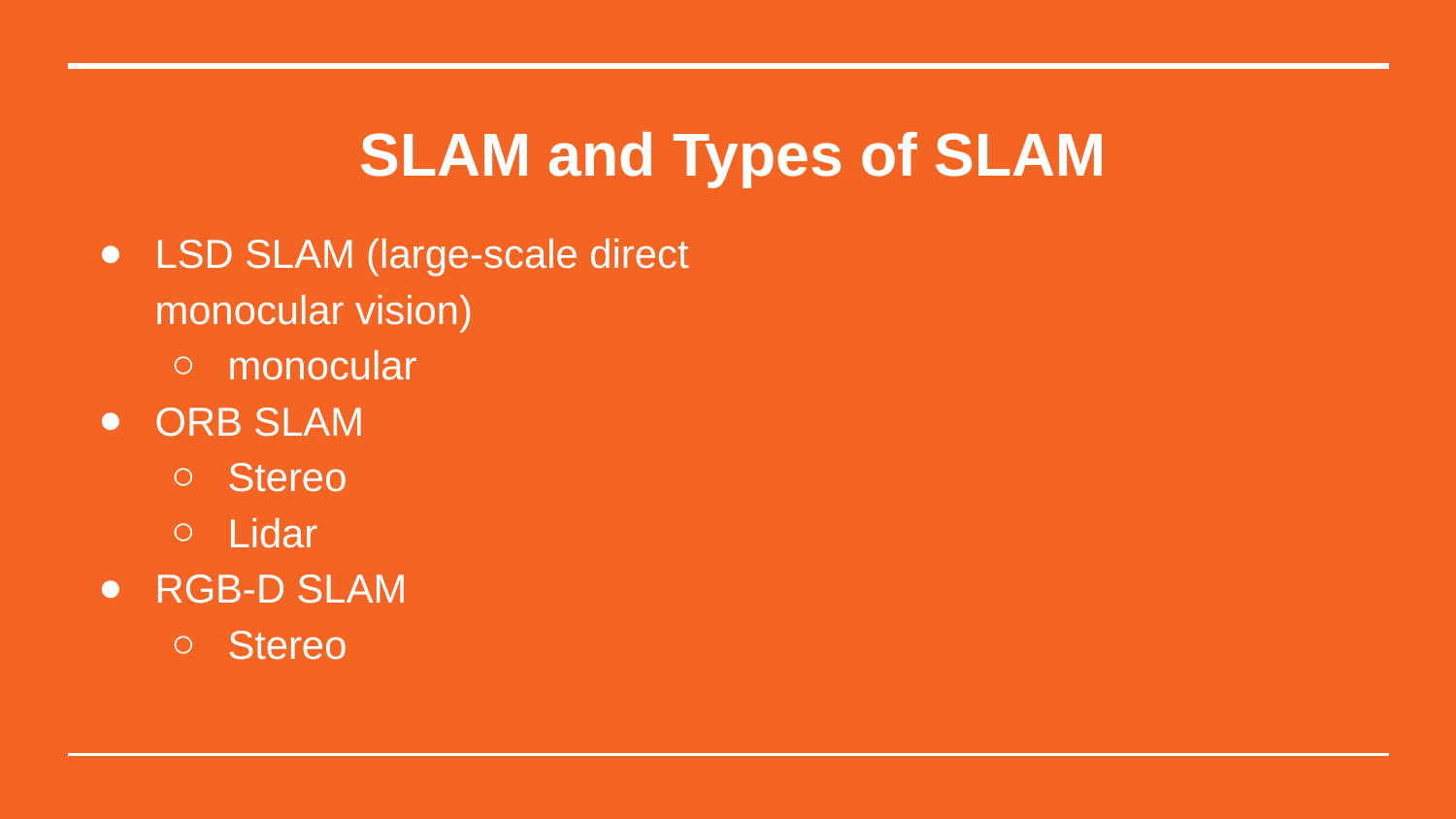

# SLAM and Types of SLAM
LSD SLAM (large-scale direct monocular vision)
monocular
ORB SLAM
Stereo
Lidar
RGB-D SLAM
Stereo